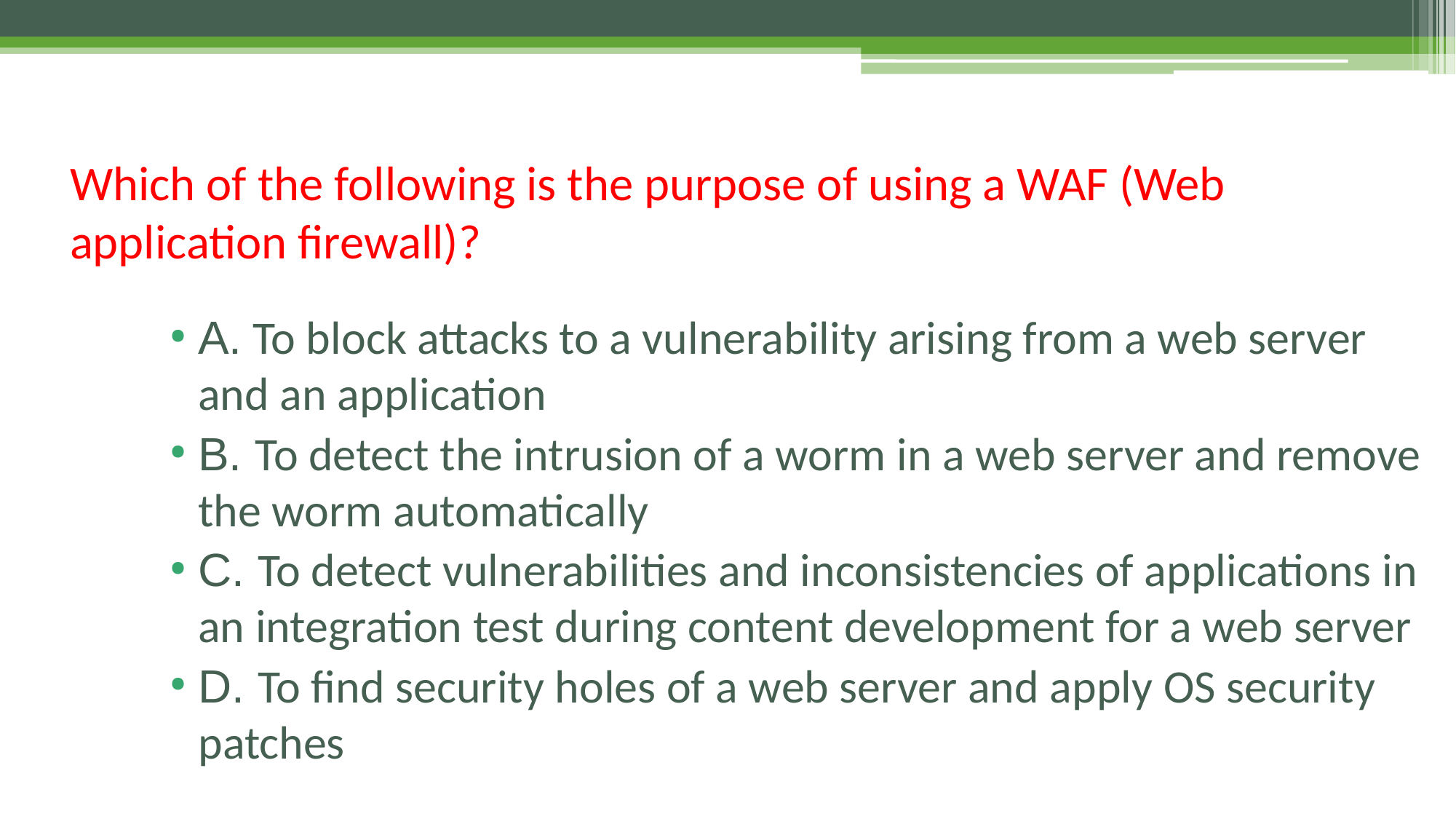

# Which of the following is the purpose of using a WAF (Web application firewall)?
A. To block attacks to a vulnerability arising from a web server and an application
B. To detect the intrusion of a worm in a web server and remove the worm automatically
C. To detect vulnerabilities and inconsistencies of applications in an integration test during content development for a web server
D. To find security holes of a web server and apply OS security patches